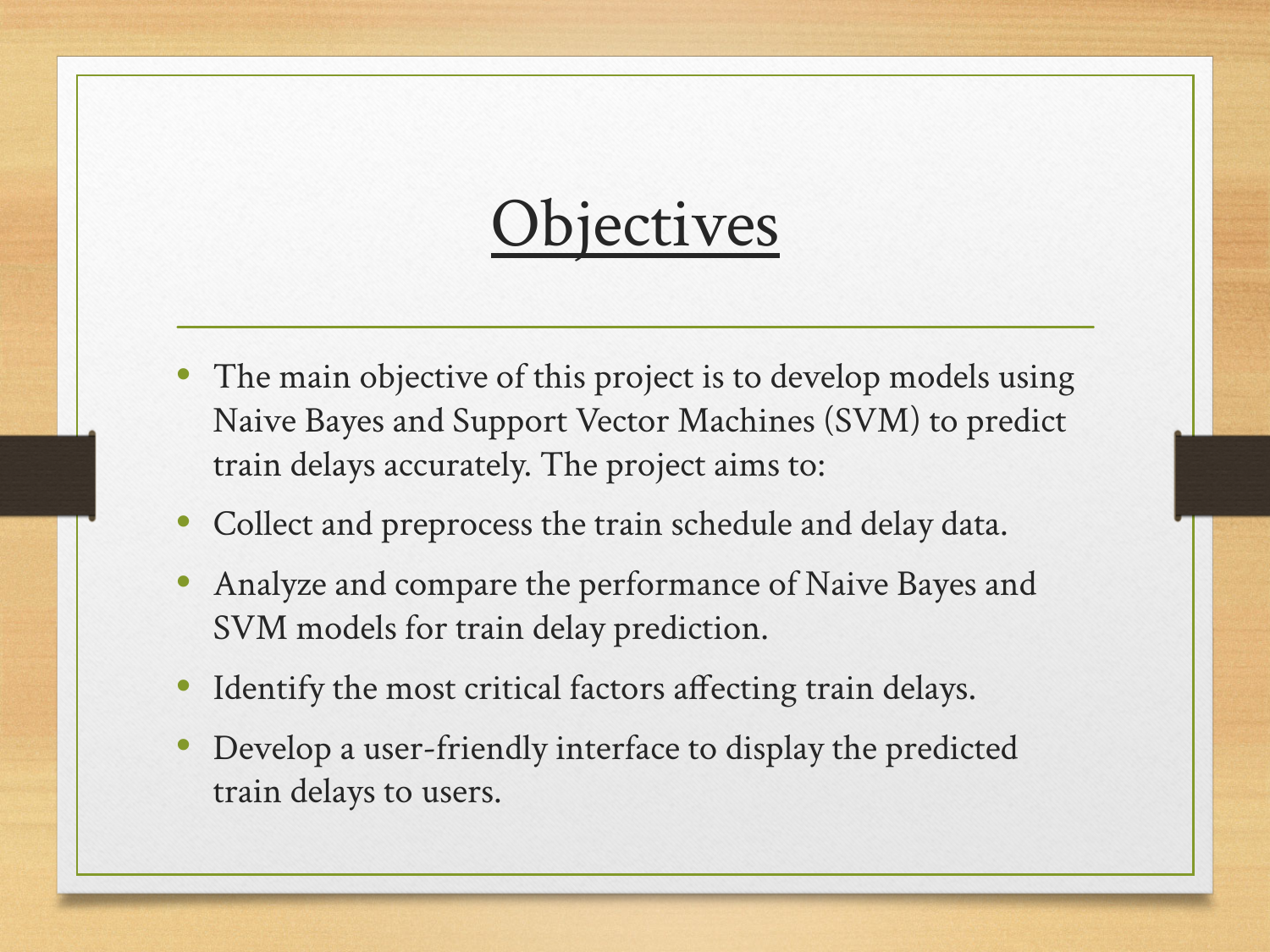

# Objectives
The main objective of this project is to develop models using Naive Bayes and Support Vector Machines (SVM) to predict train delays accurately. The project aims to:
Collect and preprocess the train schedule and delay data.
Analyze and compare the performance of Naive Bayes and SVM models for train delay prediction.
Identify the most critical factors affecting train delays.
Develop a user-friendly interface to display the predicted train delays to users.